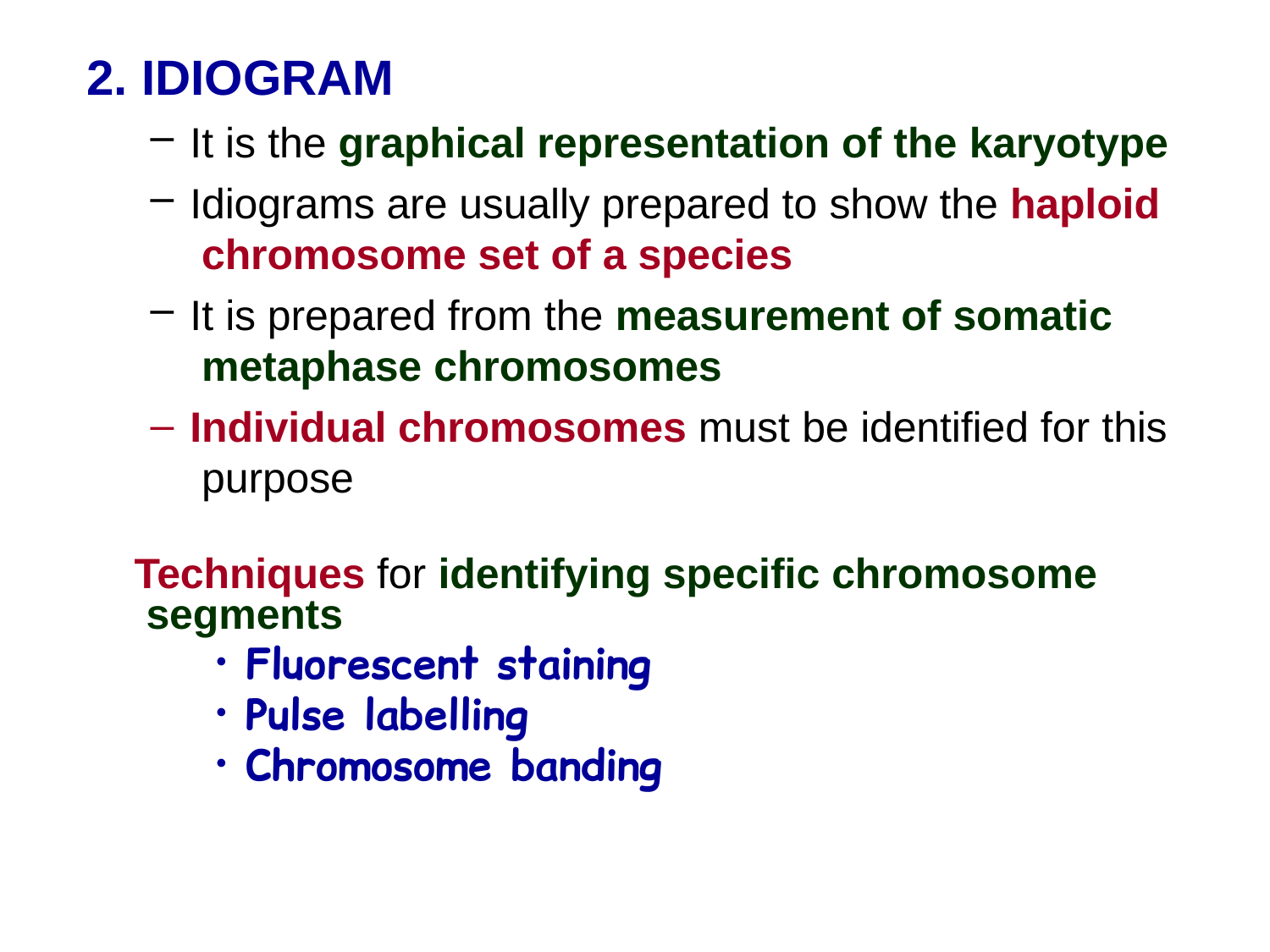

# 2. IDIOGRAM
It is the graphical representation of the karyotype
Idiograms are usually prepared to show the haploid  chromosome set of a species
It is prepared from the measurement of somatic  metaphase chromosomes
Individual chromosomes must be identified for this  purpose

Techniques for identifying specific chromosome  segments
Fluorescent staining
Pulse labelling
Chromosome banding